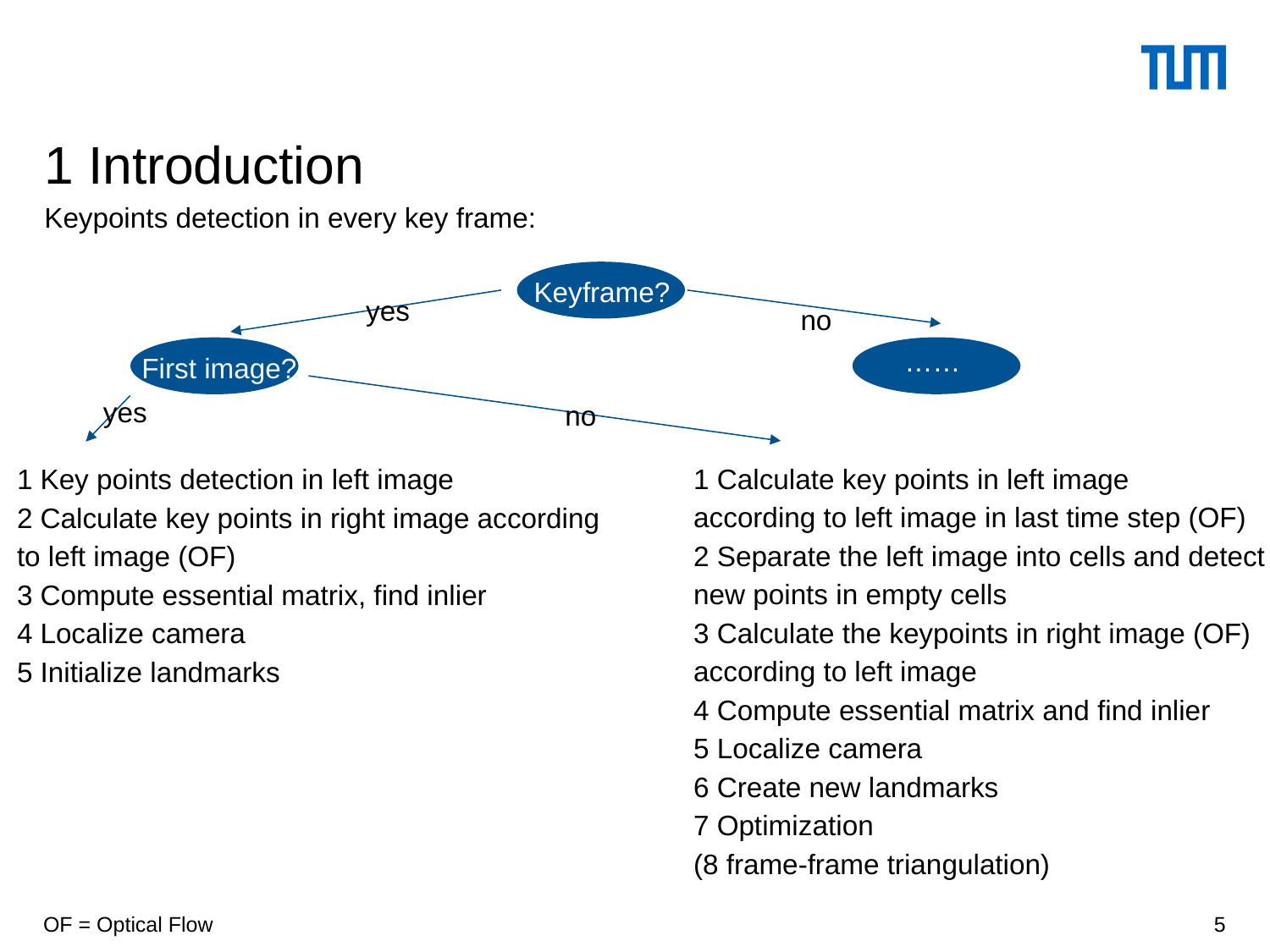

1 Introduction
Keypoints detection in every key frame:

Keyframe?
yes

no

……
First image?

yes
no

1 Calculate key points in left image
according to left image in last time step (OF)
2 Separate the left image into cells and detect
new points in empty cells
3 Calculate the keypoints in right image (OF)
according to left image
4 Compute essential matrix and find inlier
5 Localize camera
6 Create new landmarks
7 Optimization
(8 frame-frame triangulation)

1 Key points detection in left image
2 Calculate key points in right image according
to left image (OF)
3 Compute essential matrix, find inlier
4 Localize camera
5 Initialize landmarks

OF = Optical Flow
5